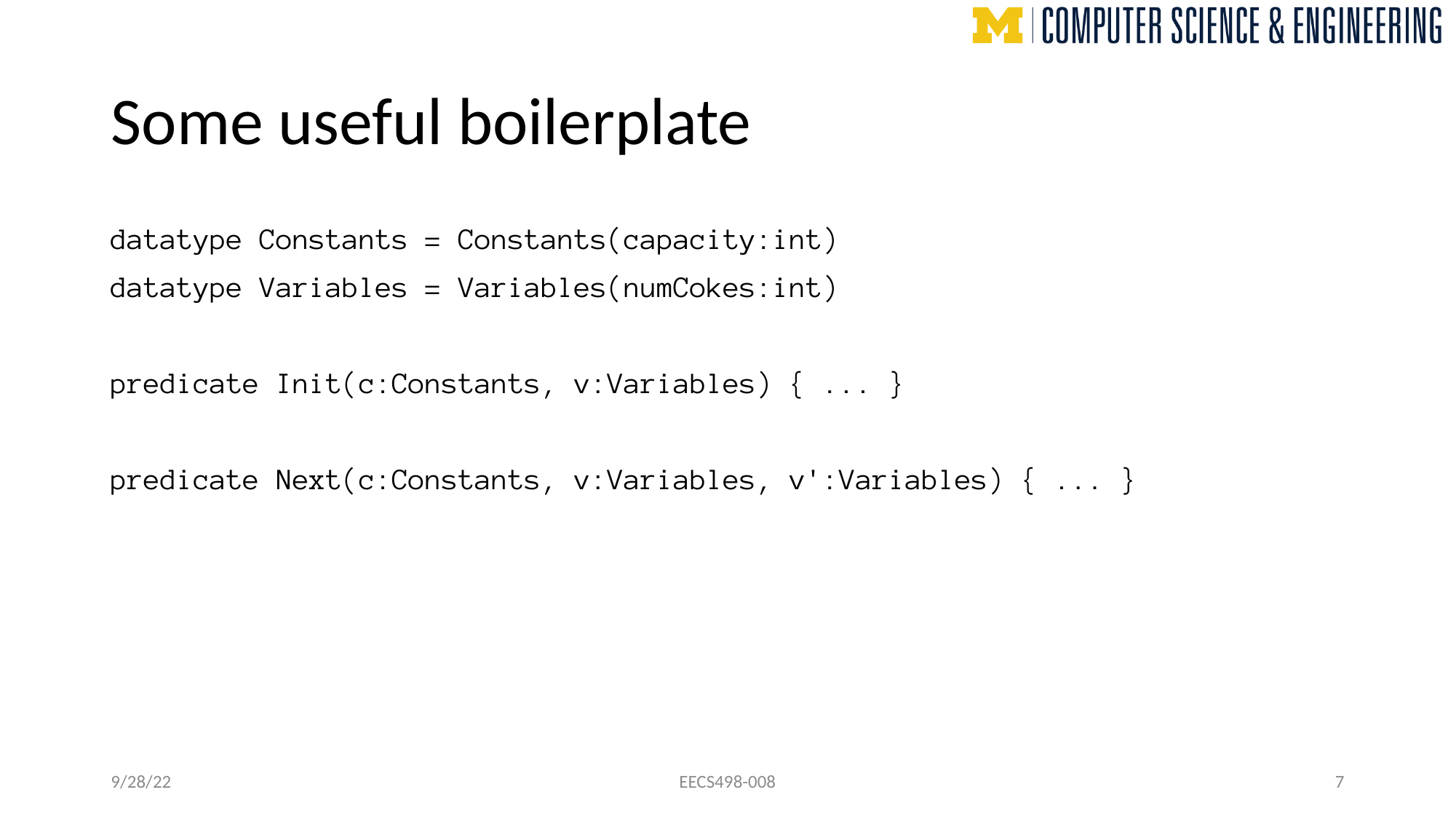

# Some useful boilerplate
datatype Constants = Constants(capacity:int)
datatype Variables = Variables(numCokes:int)

predicate Init(c:Constants, v:Variables) { ... }

predicate Next(c:Constants, v:Variables, v':Variables) { ... }

9/28/22
EECS498-008
7